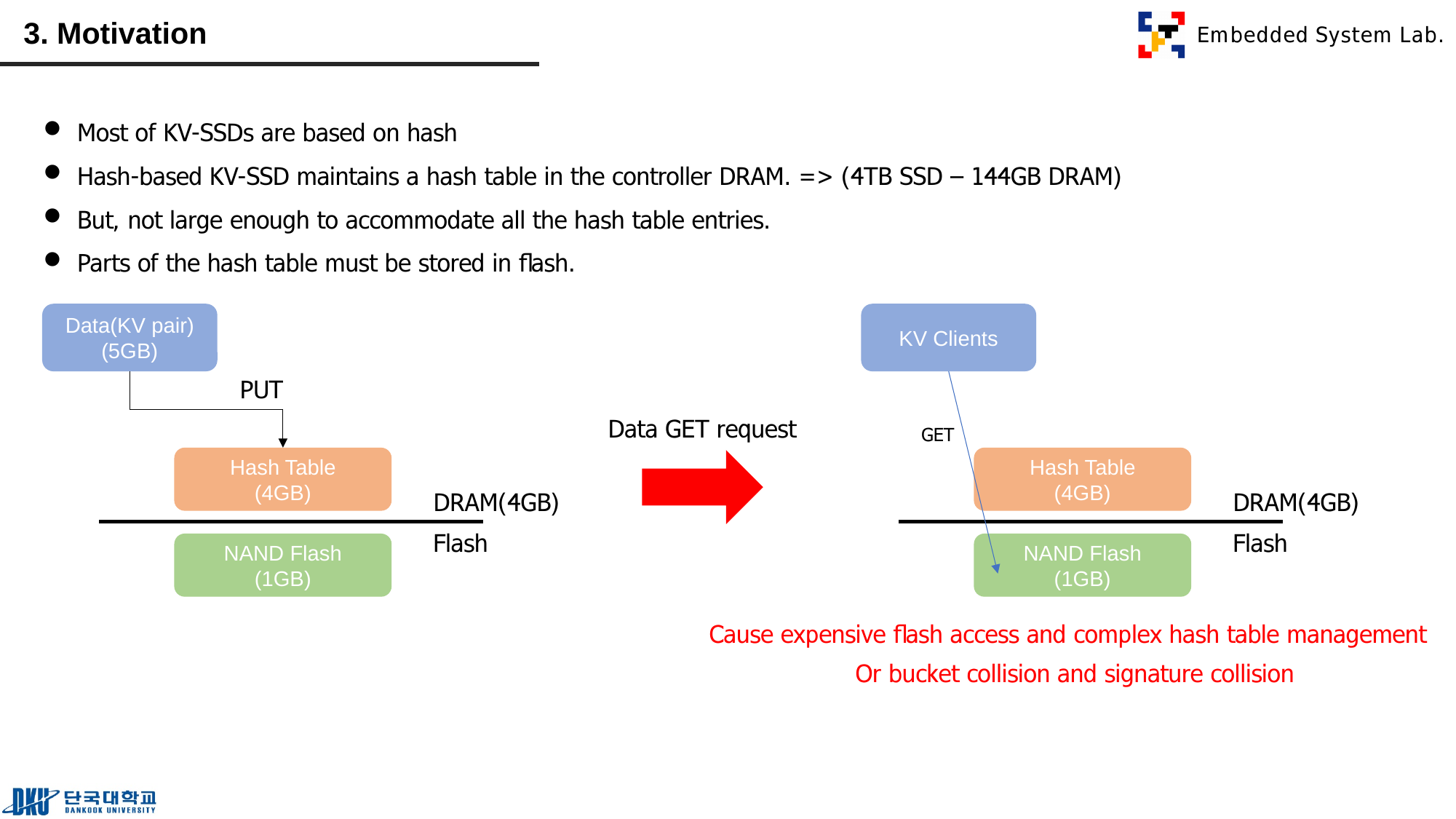

# 3. Motivation
Most of KV-SSDs are based on hash
Hash-based KV-SSD maintains a hash table in the controller DRAM. => (4TB SSD – 144GB DRAM)
But, not large enough to accommodate all the hash table entries.
Parts of the hash table must be stored in flash.
Data(KV pair)
(5GB)
KV Clients
PUT
Data GET request
GET
Hash Table
(4GB)
Hash Table
(4GB)

DRAM(4GB)
DRAM(4GB)
Flash
Flash
NAND Flash
(1GB)
NAND Flash
(1GB)
Cause expensive flash access and complex hash table management
Or bucket collision and signature collision